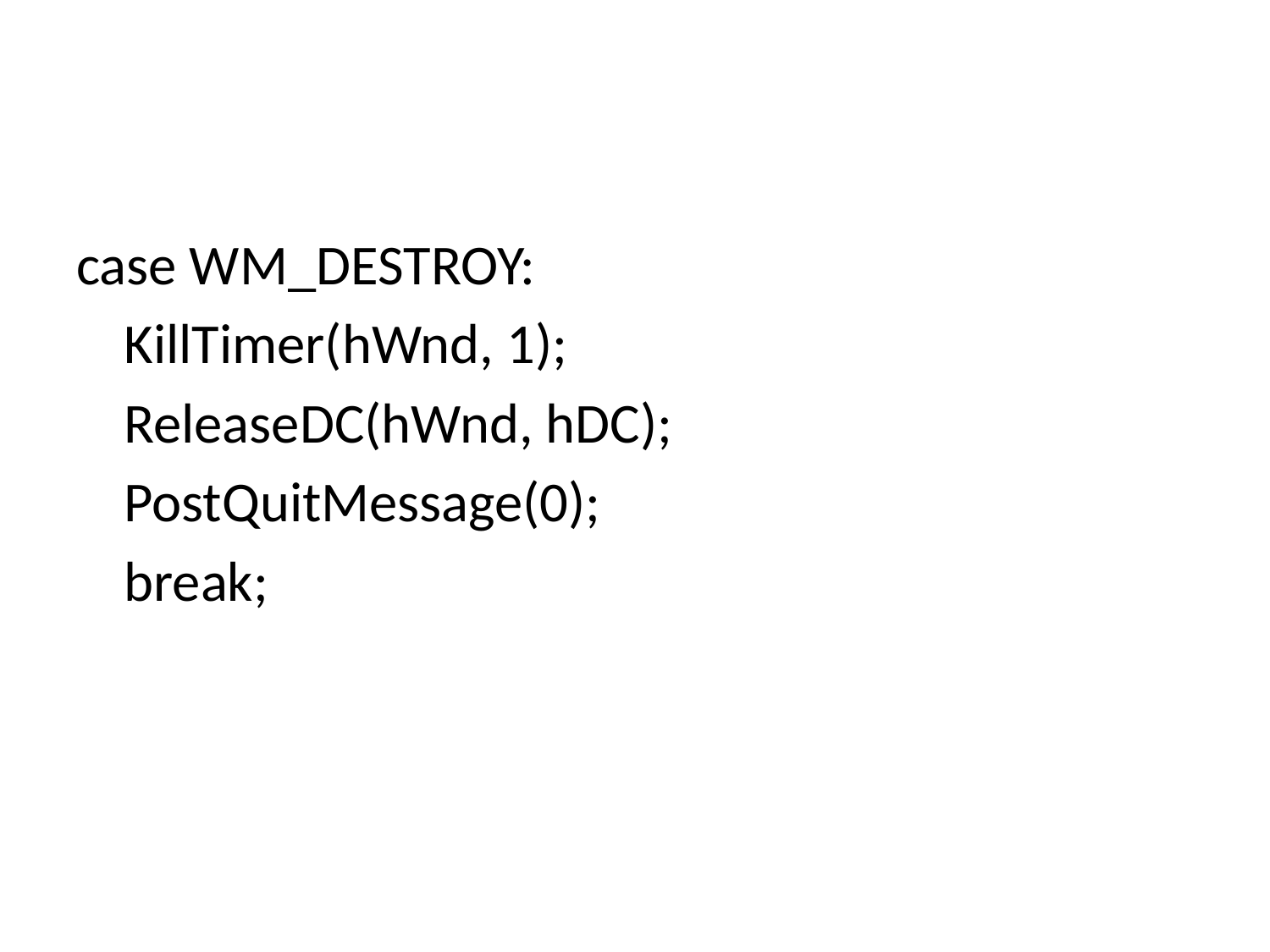

case WM_DESTROY:
	KillTimer(hWnd, 1);
	ReleaseDC(hWnd, hDC);
	PostQuitMessage(0);
	break;